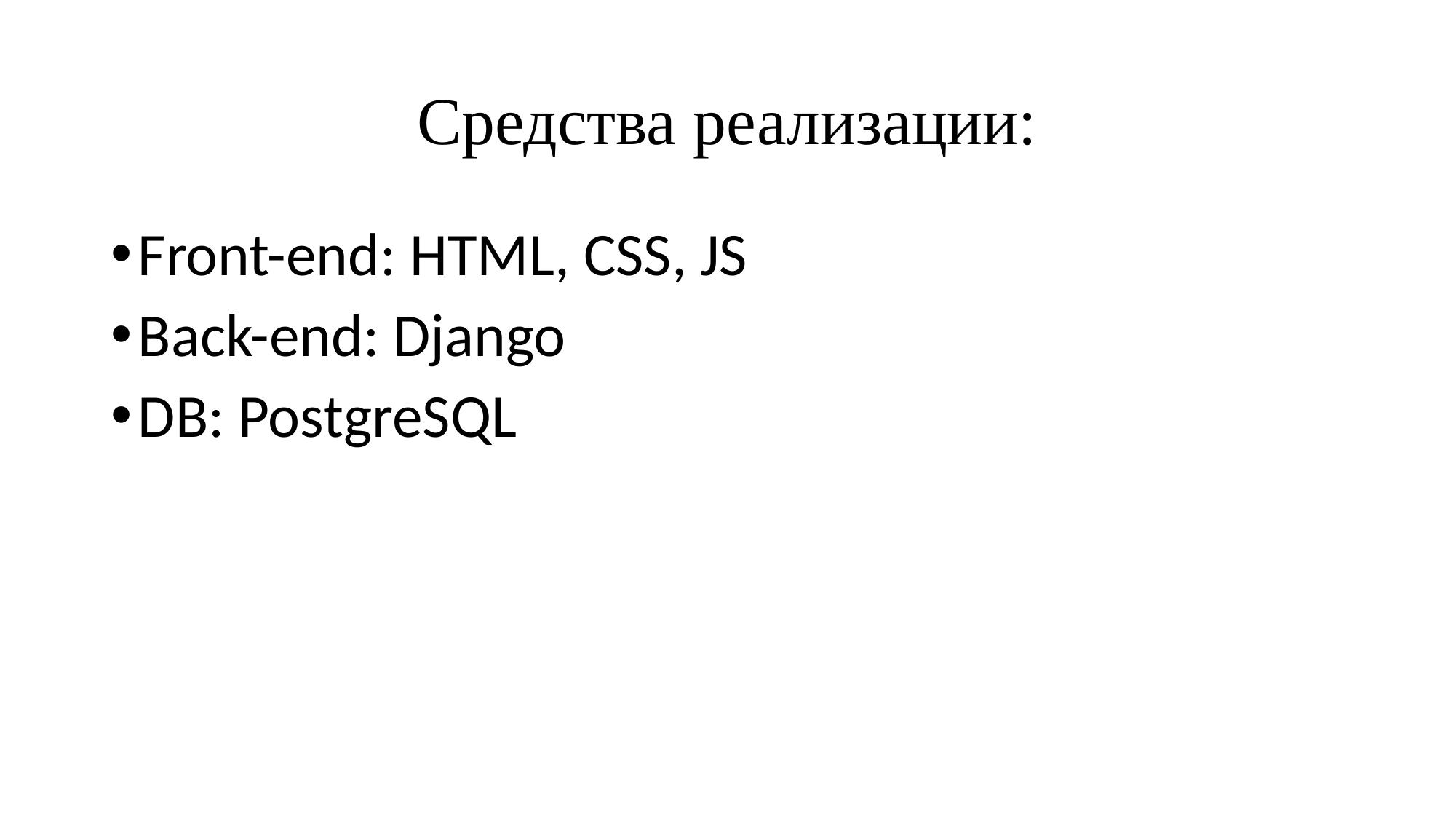

# Средства реализации:
Front-end: HTML, CSS, JS
Back-end: Django
DB: PostgreSQL